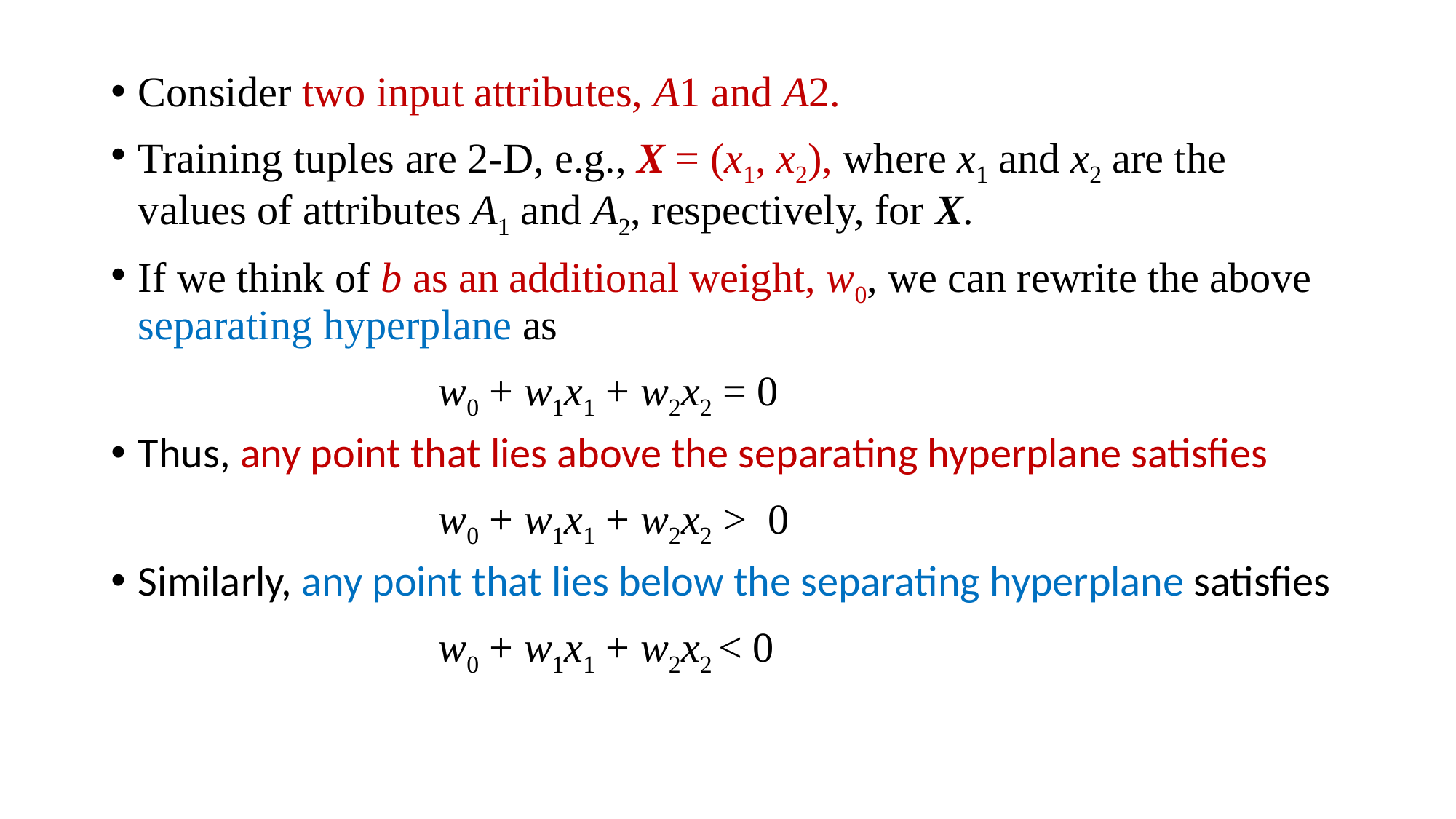

Consider two input attributes, A1 and A2.
Training tuples are 2-D, e.g., X = (x1, x2), where x1 and x2 are the values of attributes A1 and A2, respectively, for X.
If we think of b as an additional weight, w0, we can rewrite the above separating hyperplane as
  			w0 + w1x1 + w2x2 = 0
Thus, any point that lies above the separating hyperplane satisfies
			w0 + w1x1 + w2x2 >  0
Similarly, any point that lies below the separating hyperplane satisfies
			w0 + w1x1 + w2x2 < 0